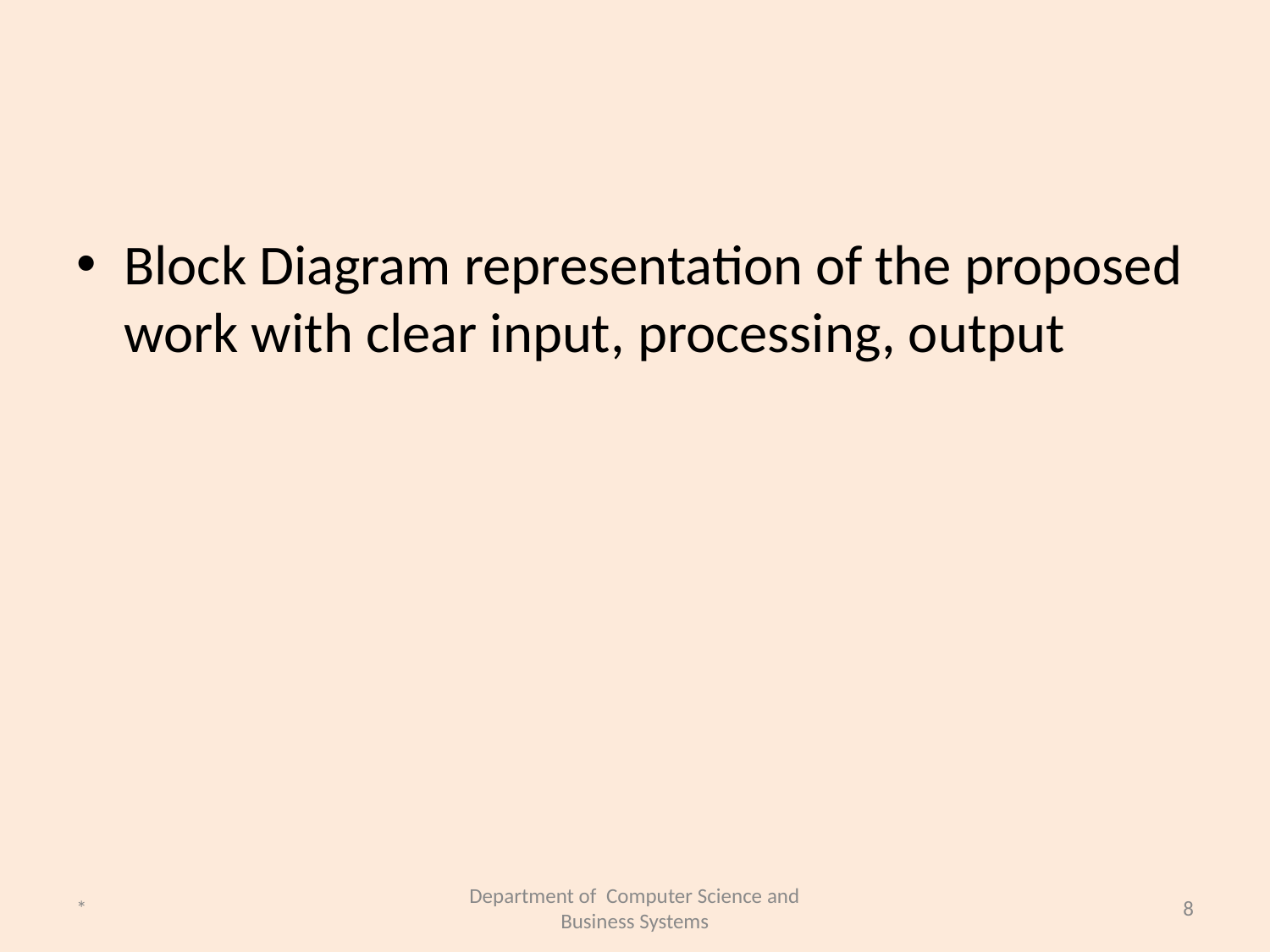

#
Block Diagram representation of the proposed work with clear input, processing, output
*
Department of  Computer Science and Business Systems
8